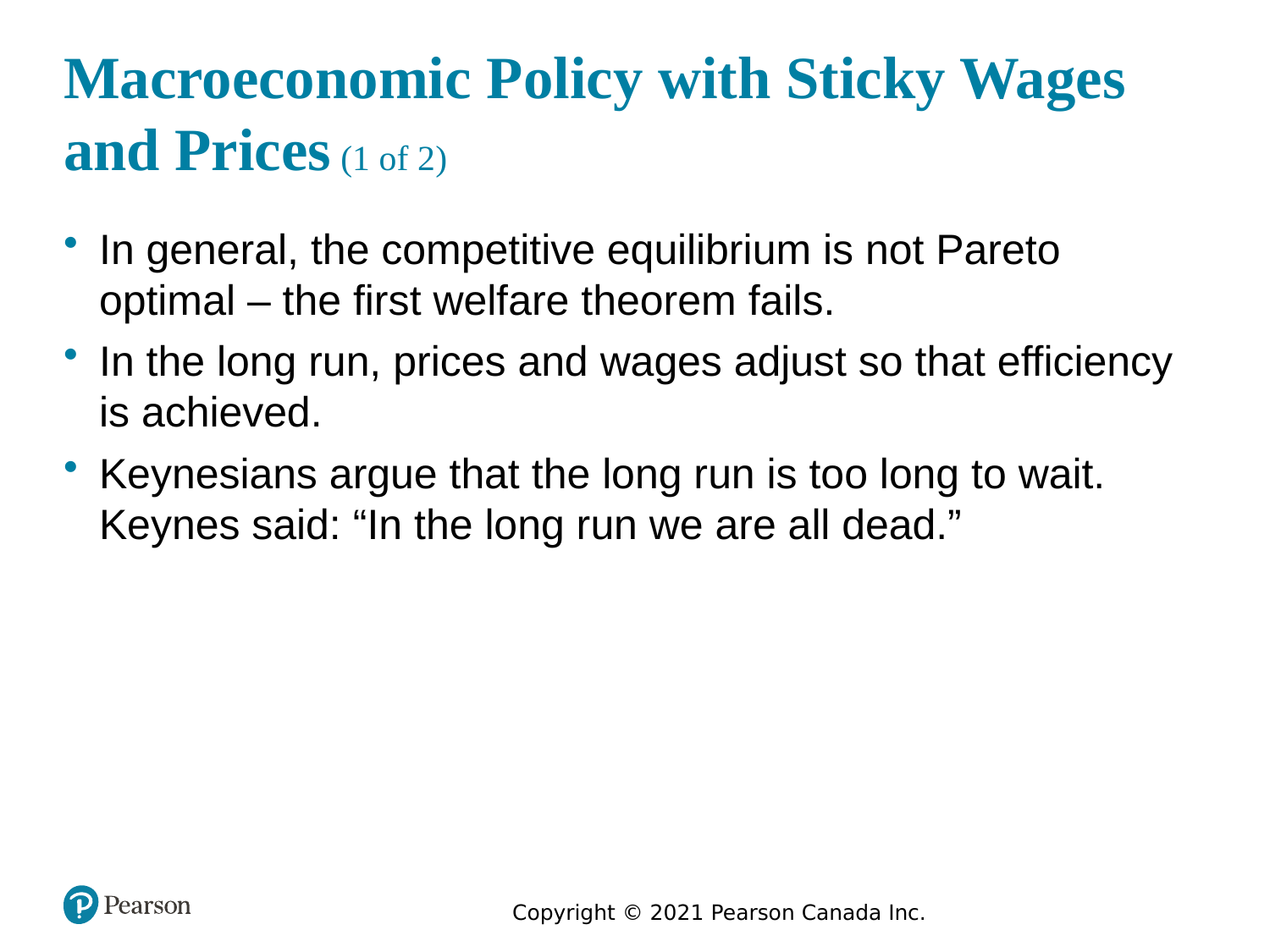

# Macroeconomic Policy with Sticky Wages and Prices (1 of 2)
In general, the competitive equilibrium is not Pareto optimal – the first welfare theorem fails.
In the long run, prices and wages adjust so that efficiency is achieved.
Keynesians argue that the long run is too long to wait. Keynes said: “In the long run we are all dead.”